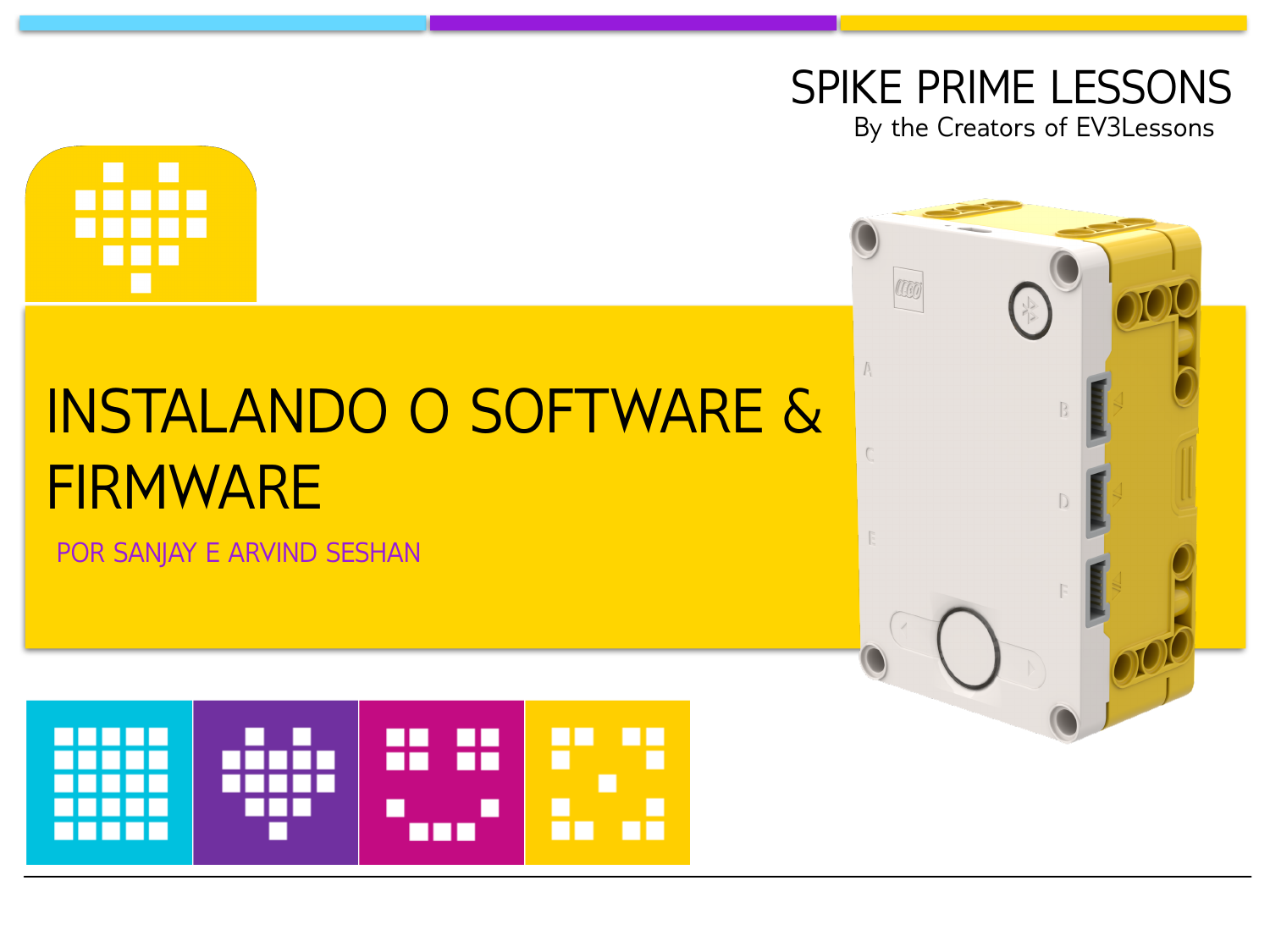

# Instalando o software & firmware
por SANJAY e ARVIND SESHAN